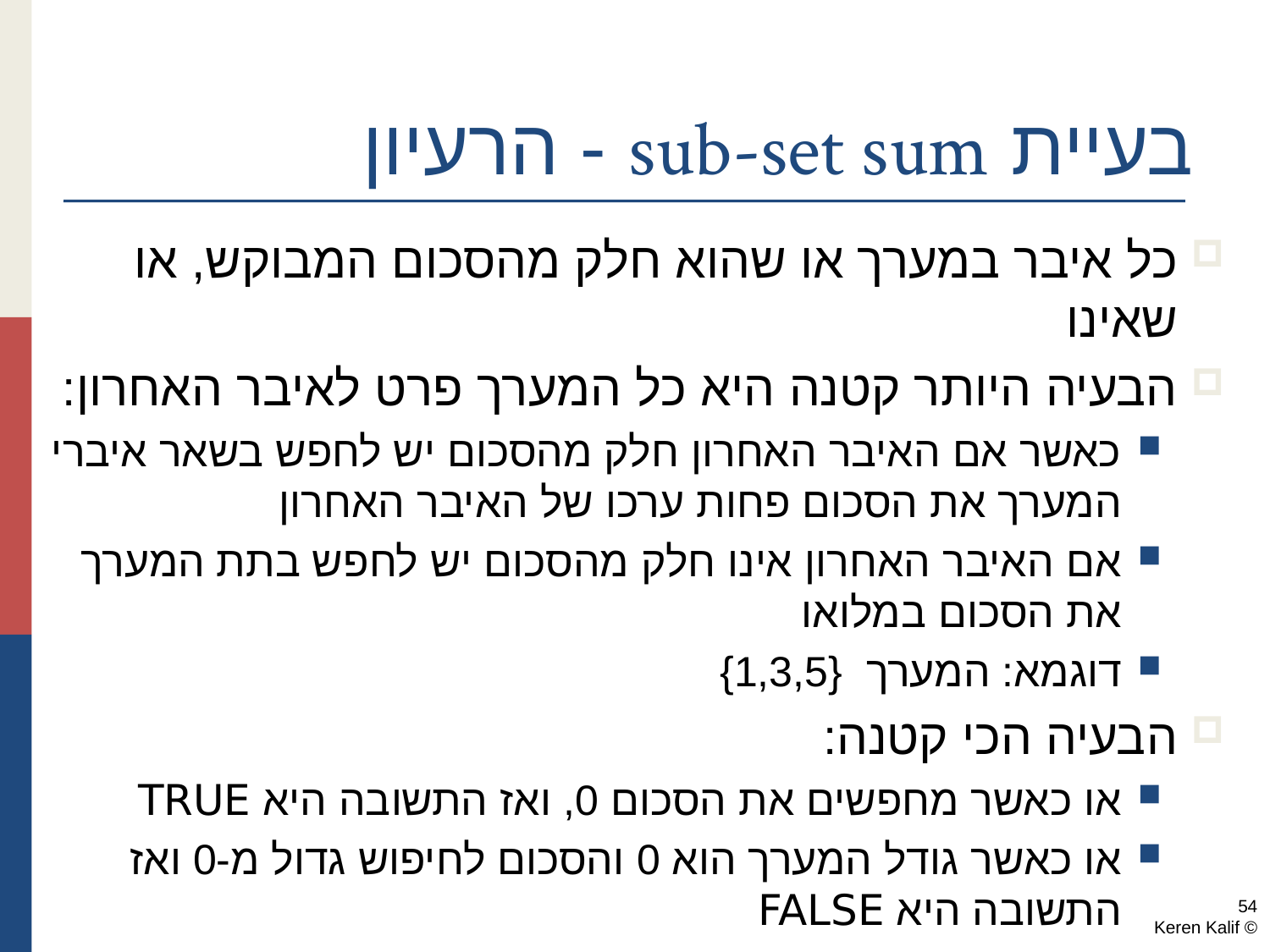

# בעיית sub-set sum - הרעיון
כל איבר במערך או שהוא חלק מהסכום המבוקש, או שאינו
הבעיה היותר קטנה היא כל המערך פרט לאיבר האחרון:
כאשר אם האיבר האחרון חלק מהסכום יש לחפש בשאר איברי המערך את הסכום פחות ערכו של האיבר האחרון
אם האיבר האחרון אינו חלק מהסכום יש לחפש בתת המערך את הסכום במלואו
דוגמא: המערך  {1,3,5}
הבעיה הכי קטנה:
או כאשר מחפשים את הסכום 0, ואז התשובה היא TRUE
או כאשר גודל המערך הוא 0 והסכום לחיפוש גדול מ-0 ואז התשובה היא FALSE
54
© Keren Kalif